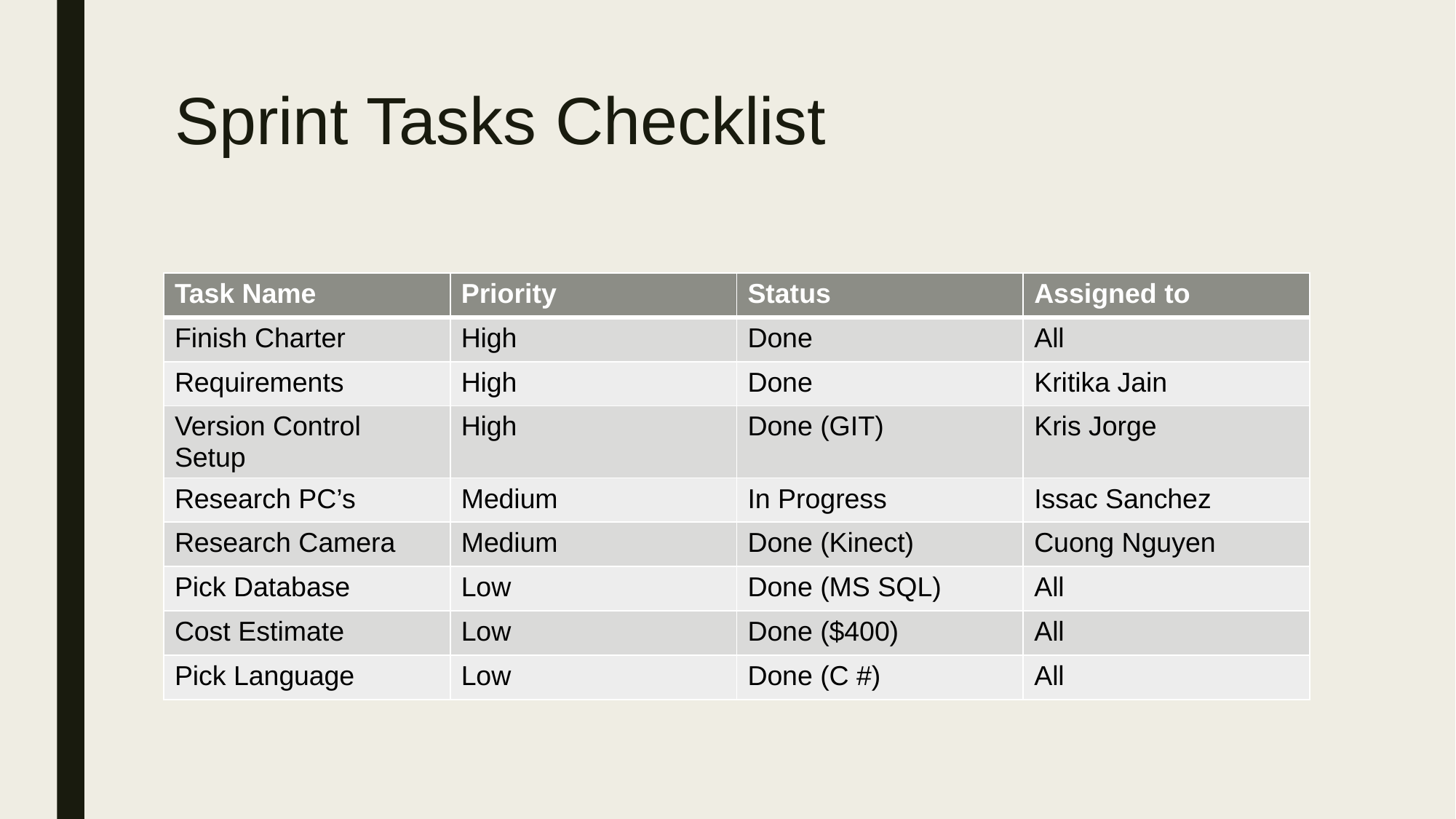

# Sprint Tasks Checklist
| Task Name | Priority | Status | Assigned to |
| --- | --- | --- | --- |
| Finish Charter | High | Done | All |
| Requirements | High | Done | Kritika Jain |
| Version Control Setup | High | Done (GIT) | Kris Jorge |
| Research PC’s | Medium | In Progress | Issac Sanchez |
| Research Camera | Medium | Done (Kinect) | Cuong Nguyen |
| Pick Database | Low | Done (MS SQL) | All |
| Cost Estimate | Low | Done ($400) | All |
| Pick Language | Low | Done (C #) | All |